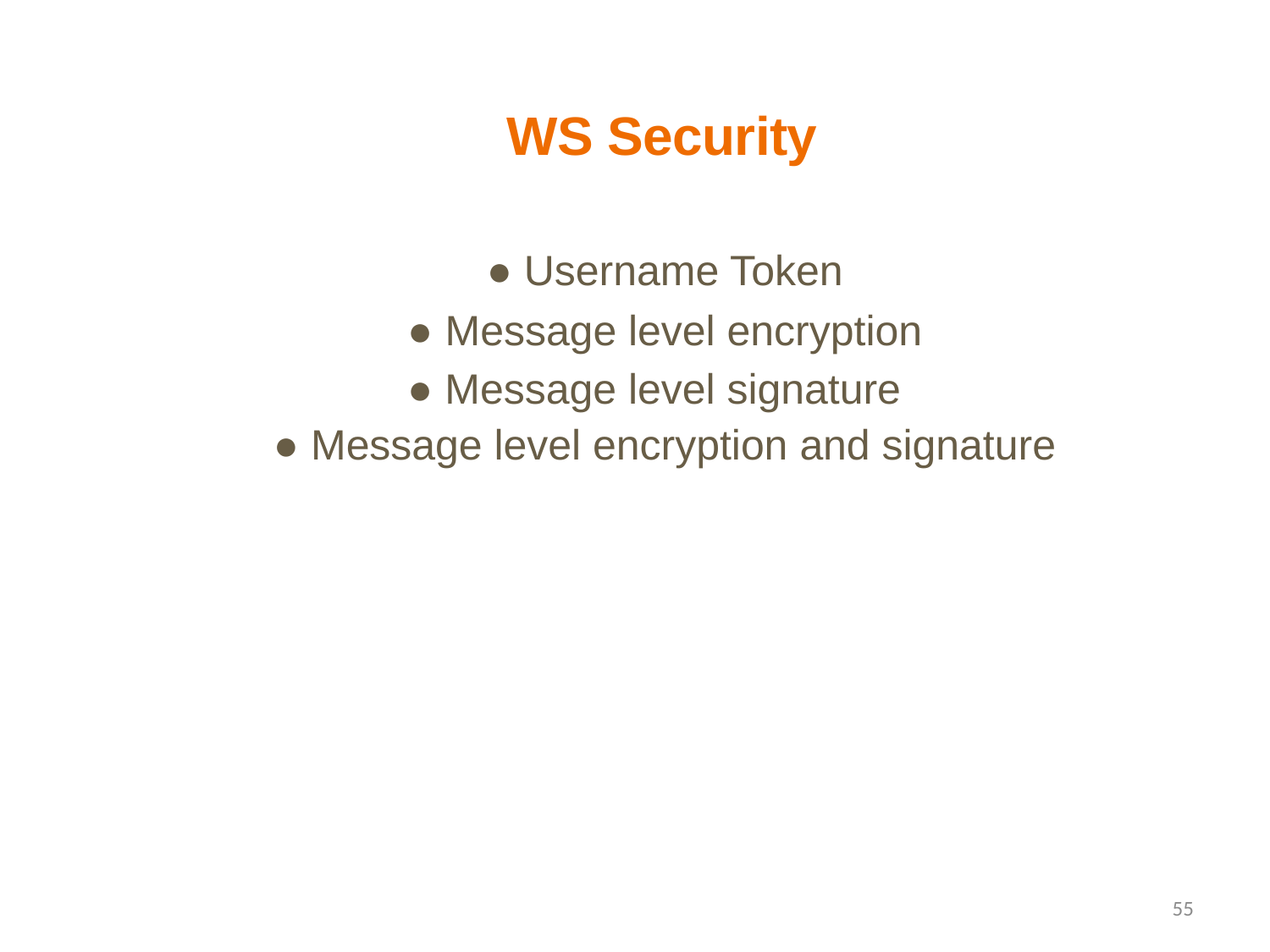

WS Security

● Username Token

● Message level encryption
● Message level signature

● Message level encryption and signature

55